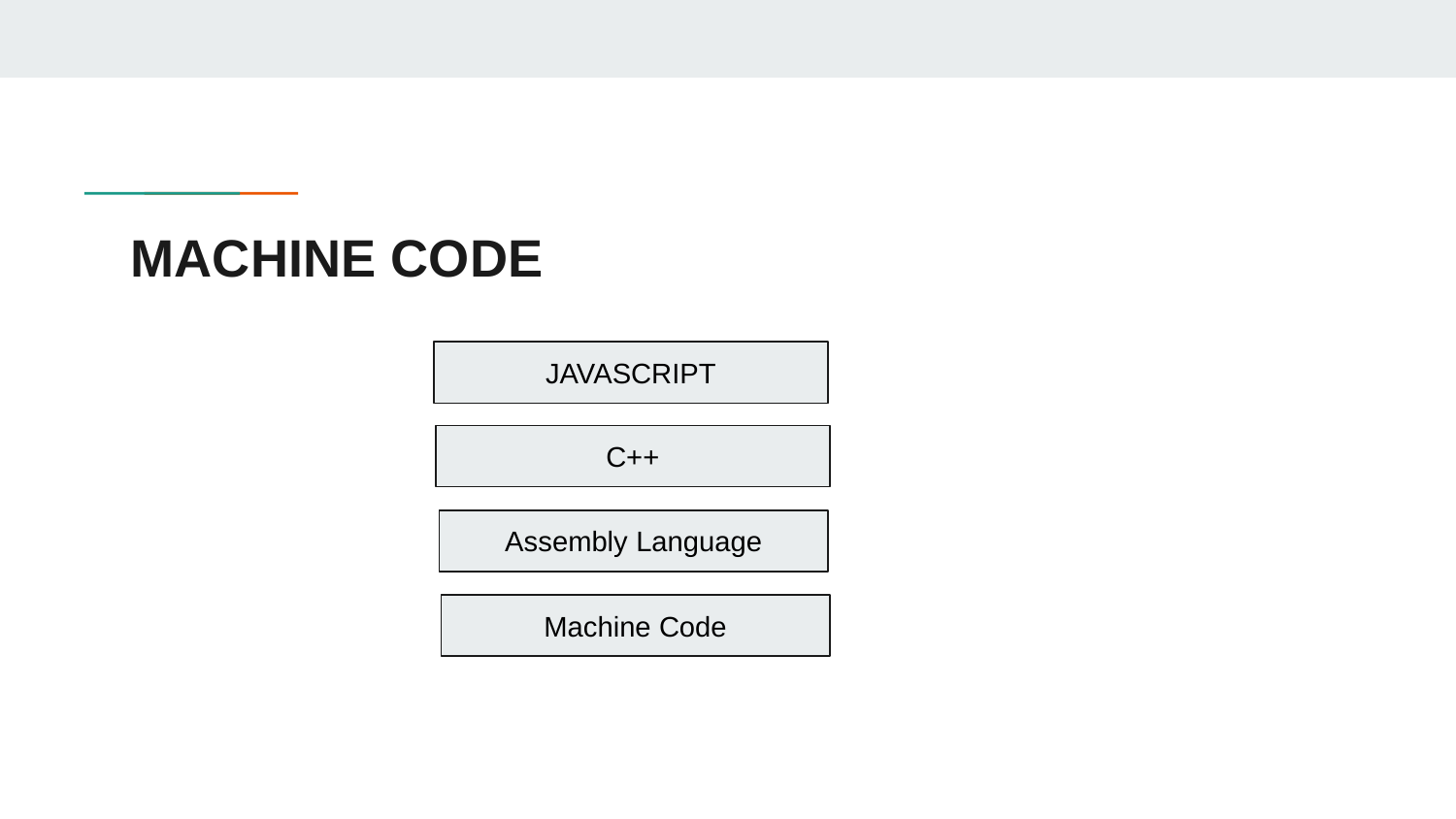

# MACHINE CODE

JAVASCRIPT
C++
Assembly Language
Machine Code